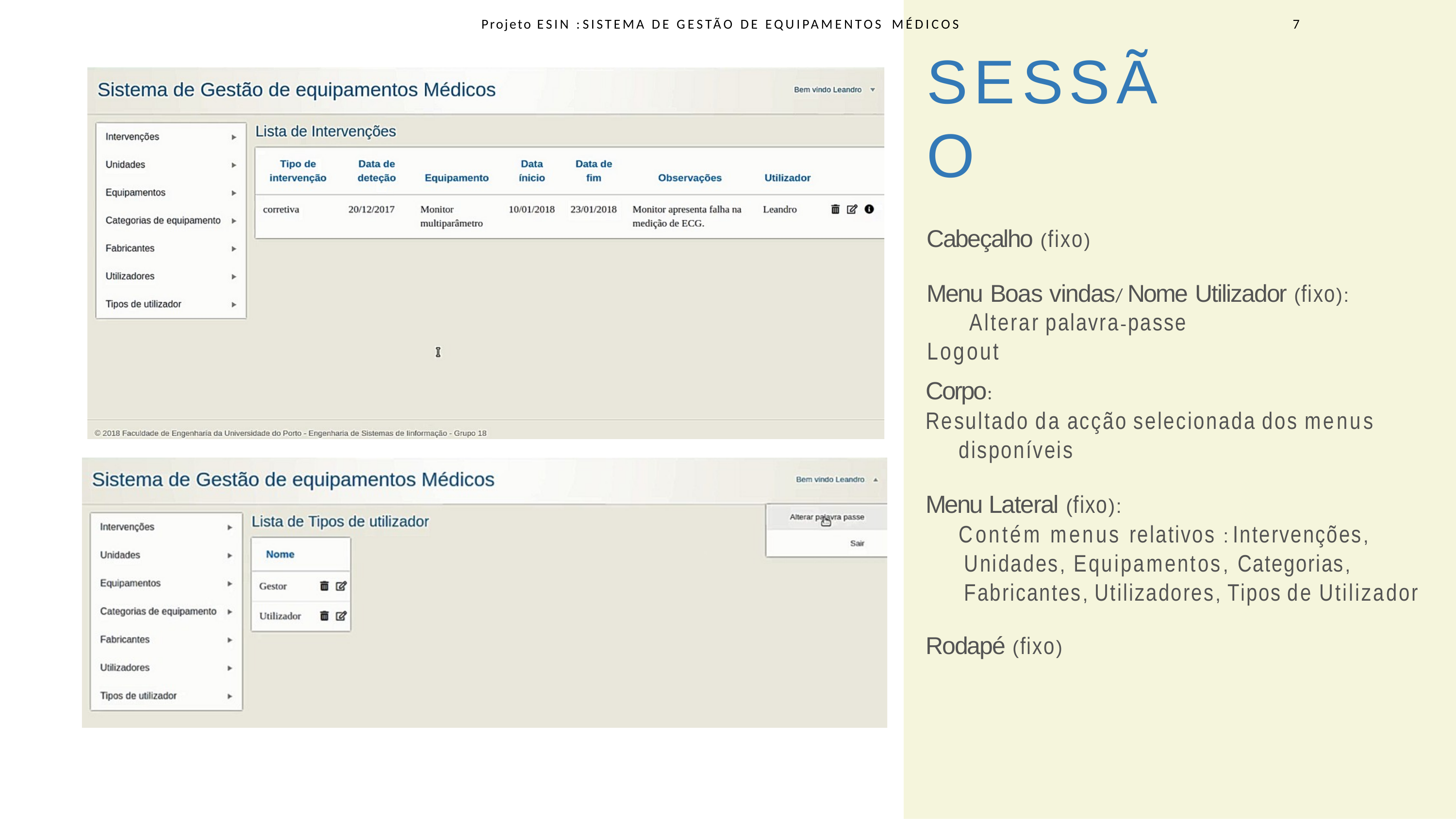

Projeto ESIN : SISTEMA DE GESTÃO DE EQUIPAMENTOS MÉDICOS
7
# SESSÃO

Cabeçalho (fixo)

Menu Boas vindas/ Nome Utilizador (fixo):  Alterar palavra-passe
Logout
Corpo:
Resultado da acção selecionada dos menus  disponíveis

Menu Lateral (fixo):
Contém menus relativos : Intervenções,  Unidades, Equipamentos, Categorias,  Fabricantes, Utilizadores, Tipos de Utilizador

Rodapé (fixo)